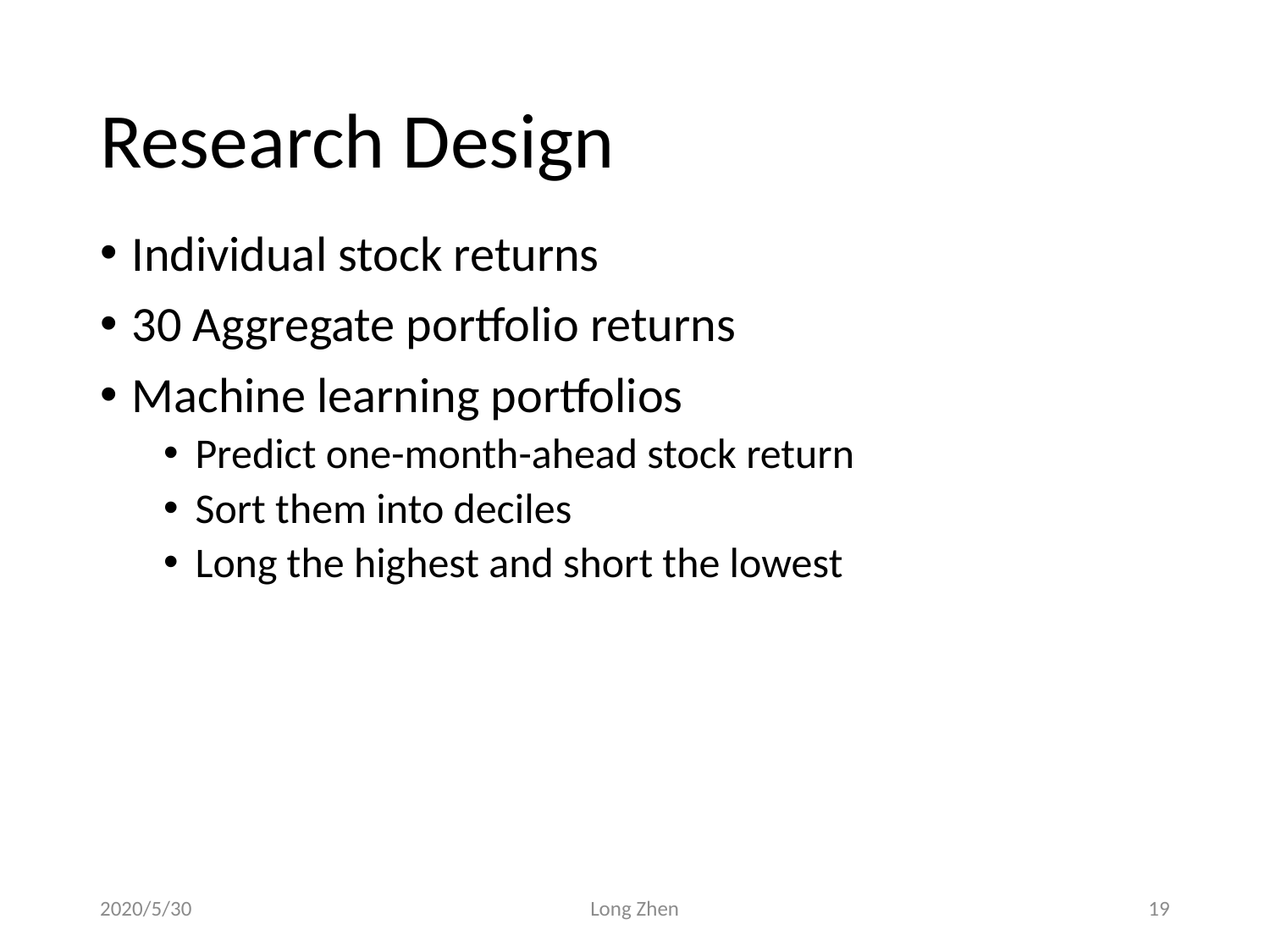

# Research Design

Individual stock returns
30 Aggregate portfolio returns
Machine learning portfolios
Predict one-month-ahead stock return
Sort them into deciles
Long the highest and short the lowest
2020/5/30
Long Zhen
19